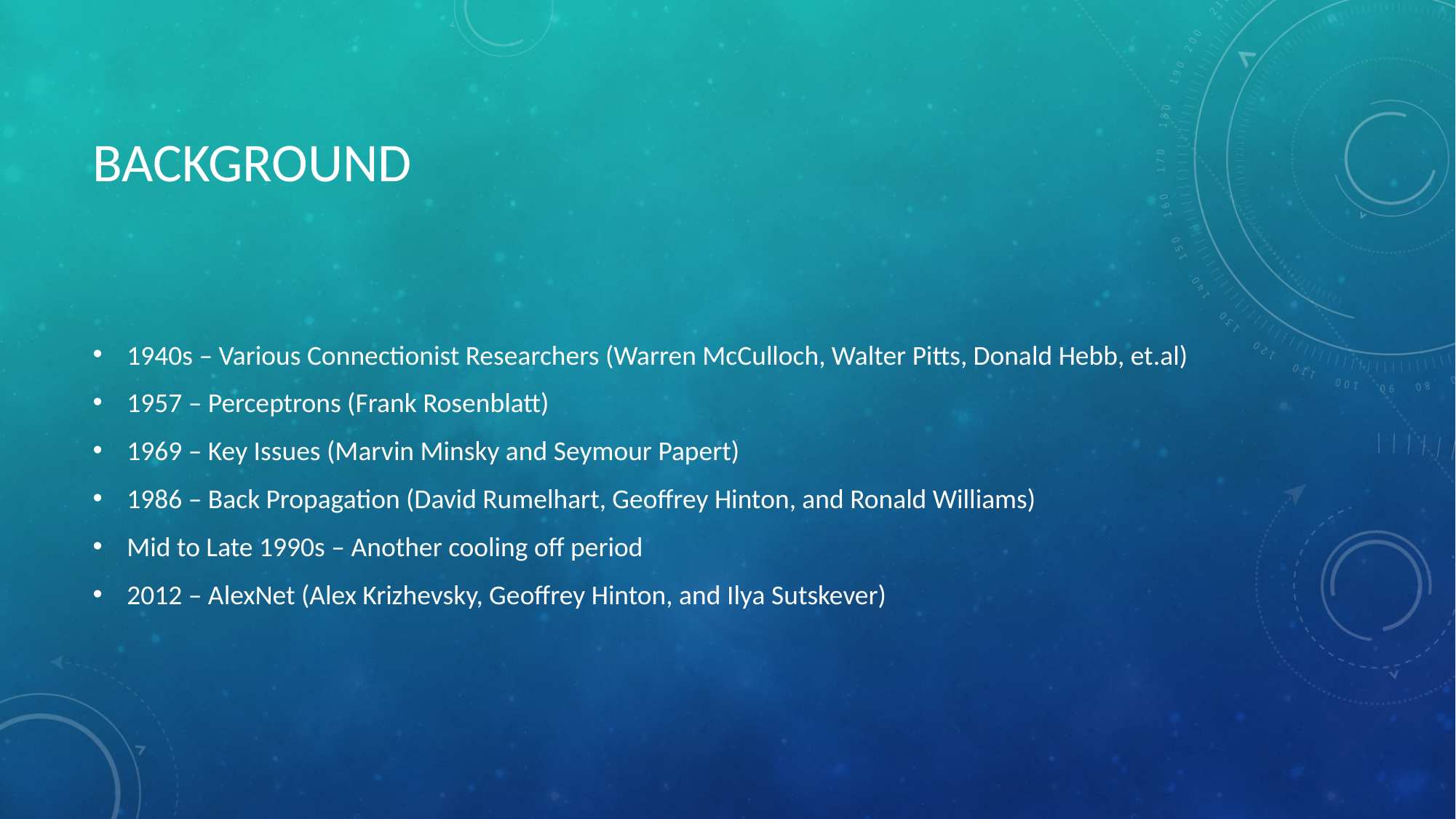

# Background
1940s – Various Connectionist Researchers (Warren McCulloch, Walter Pitts, Donald Hebb, et.al)
1957 – Perceptrons (Frank Rosenblatt)
1969 – Key Issues (Marvin Minsky and Seymour Papert)
1986 – Back Propagation (David Rumelhart, Geoffrey Hinton, and Ronald Williams)
Mid to Late 1990s – Another cooling off period
2012 – AlexNet (Alex Krizhevsky, Geoffrey Hinton, and Ilya Sutskever)